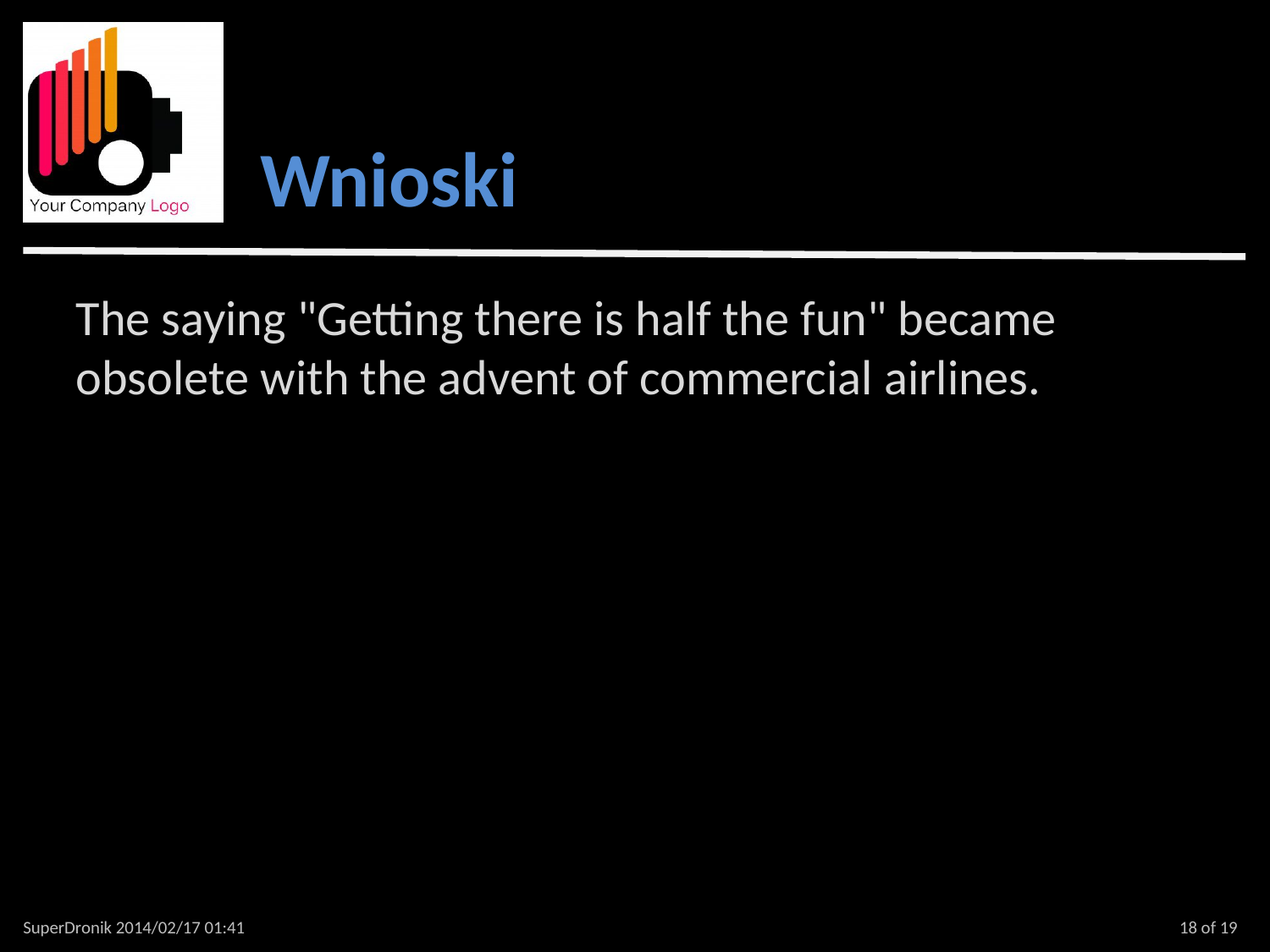

Wnioski
The saying "Getting there is half the fun" became obsolete with the advent of commercial airlines.
SuperDronik 2014/02/17 01:41
18 of 19